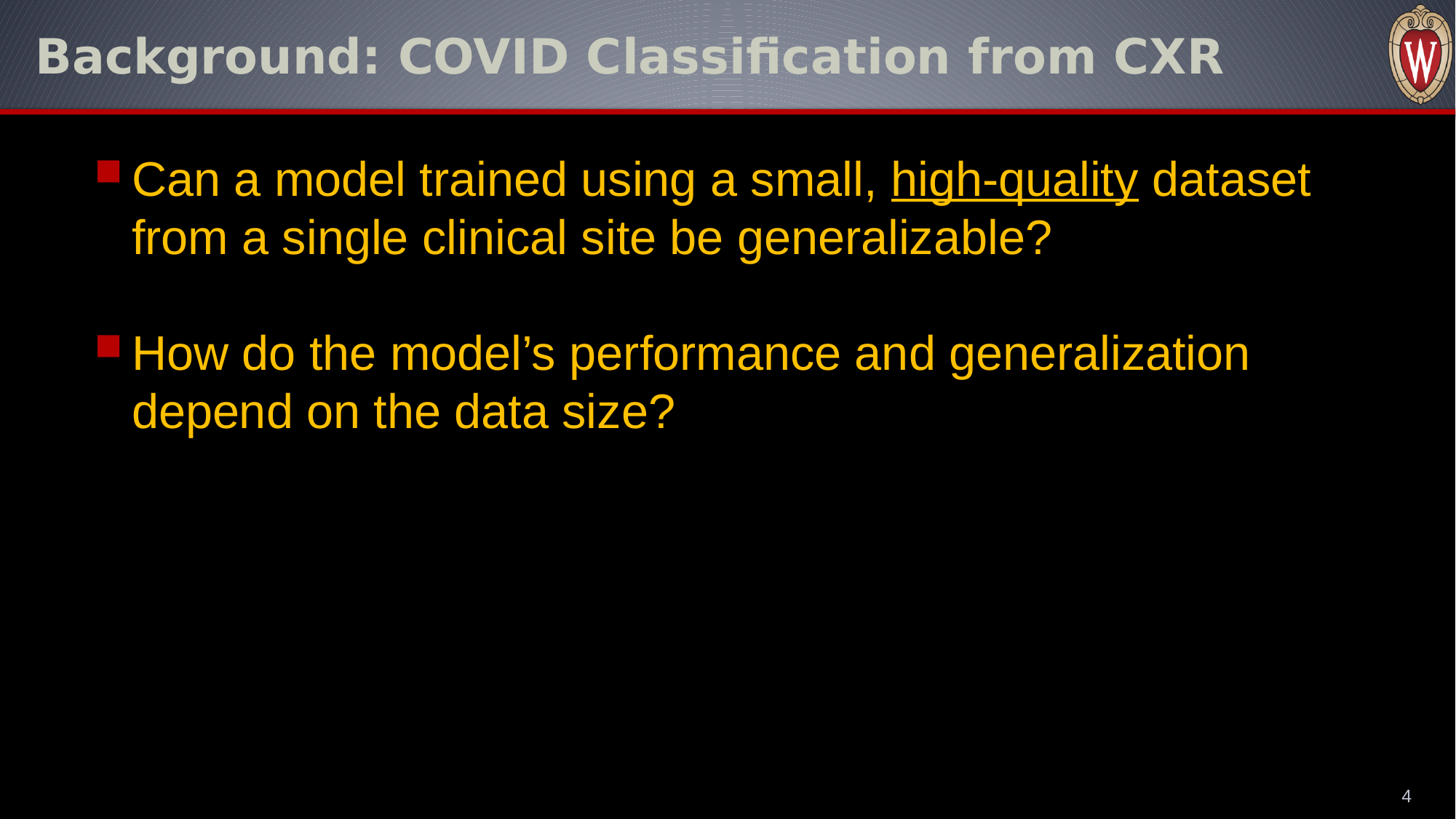

# Background: COVID Classification from CXR
Can a model trained using a small, high-quality dataset from a single clinical site be generalizable?

How do the model’s performance and generalization depend on the data size?
4